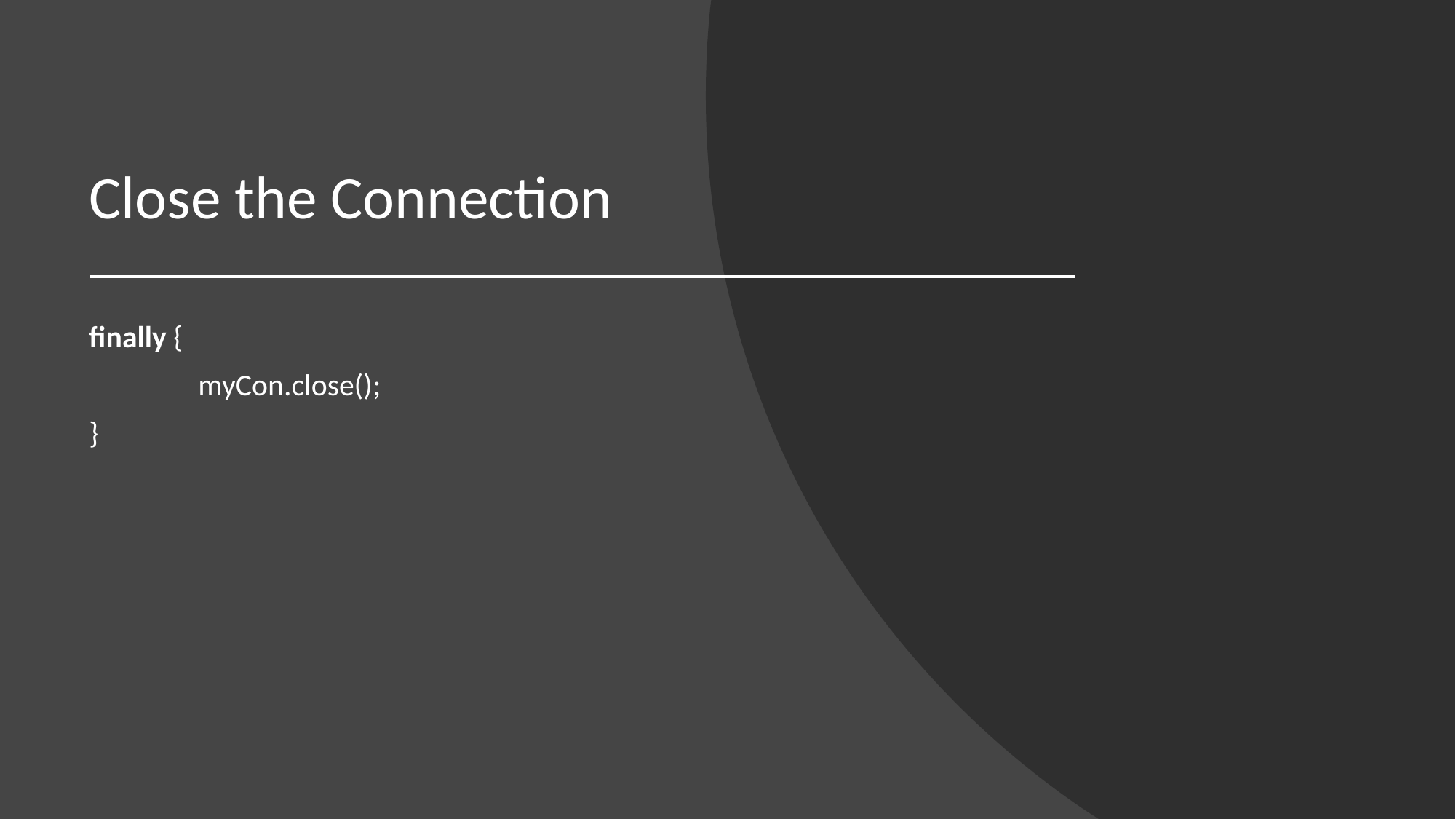

# Close the Connection
finally {
	myCon.close();
}